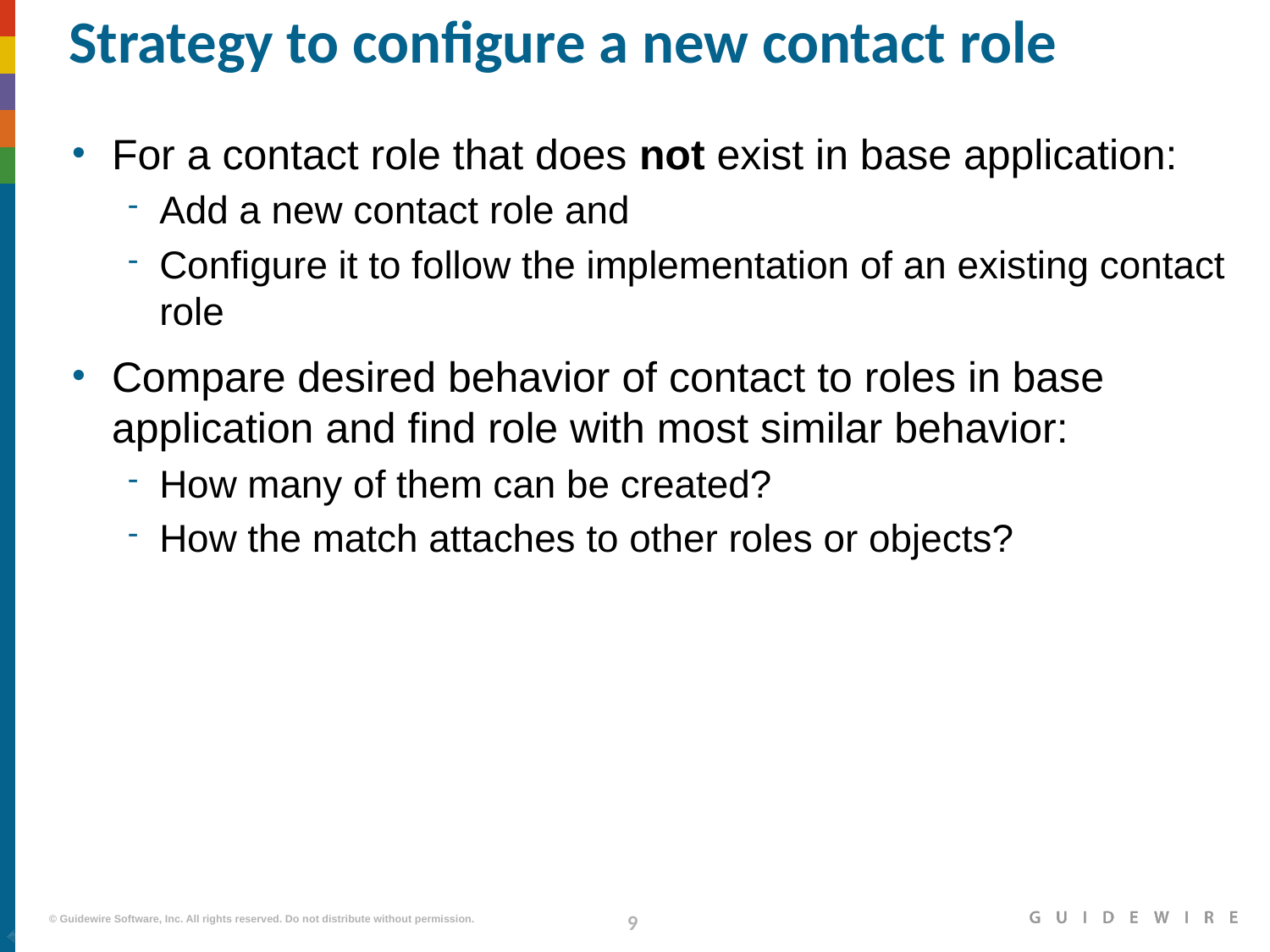

# Strategy to configure a new contact role
For a contact role that does not exist in base application:
Add a new contact role and
Configure it to follow the implementation of an existing contact role
Compare desired behavior of contact to roles in base application and find role with most similar behavior:
How many of them can be created?
How the match attaches to other roles or objects?